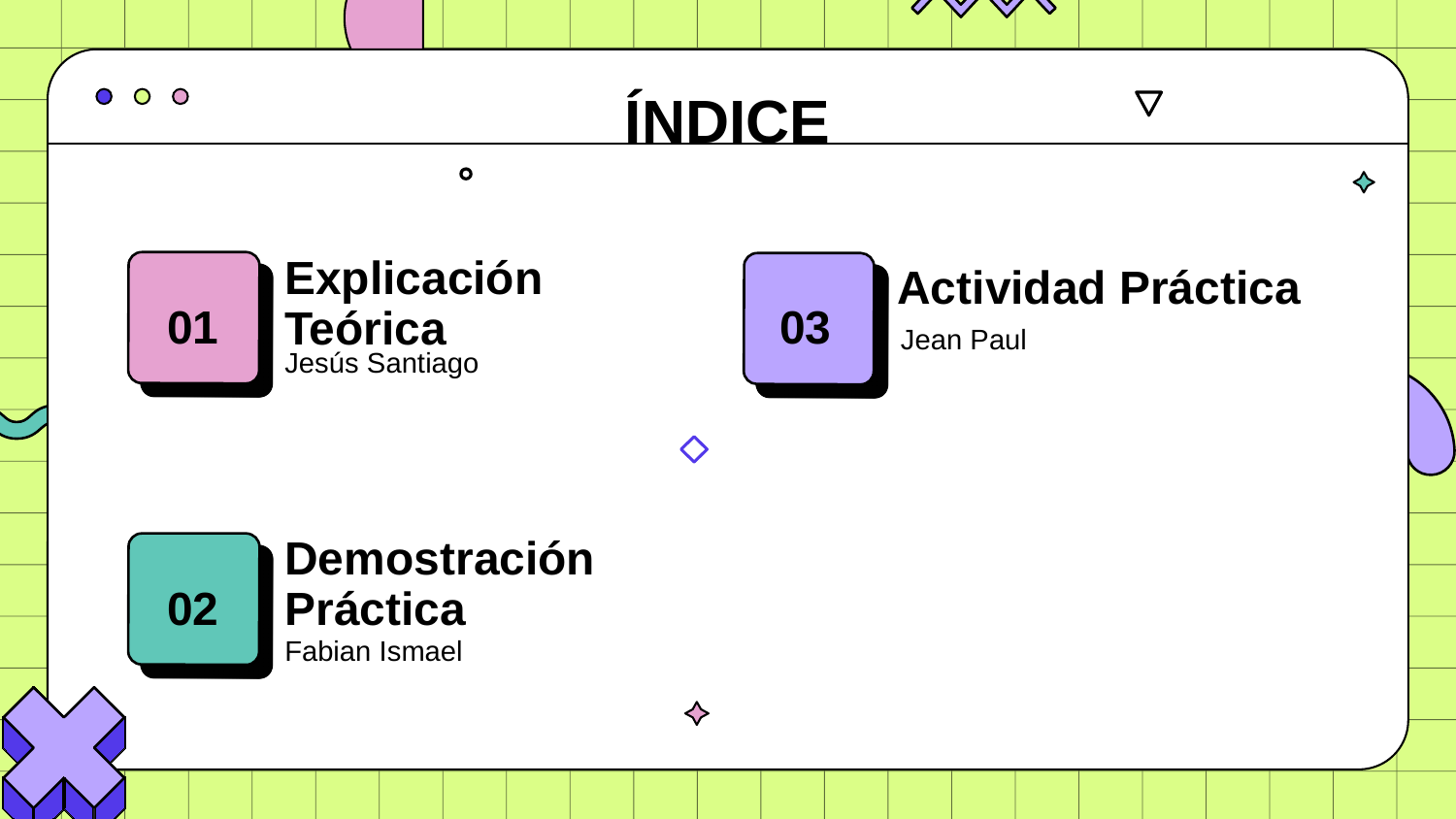

# ÍNDICE

Explicación Teórica

Actividad Práctica
01
03
Jean Paul
Jesús Santiago

Demostración Práctica

02
Fabian Ismael